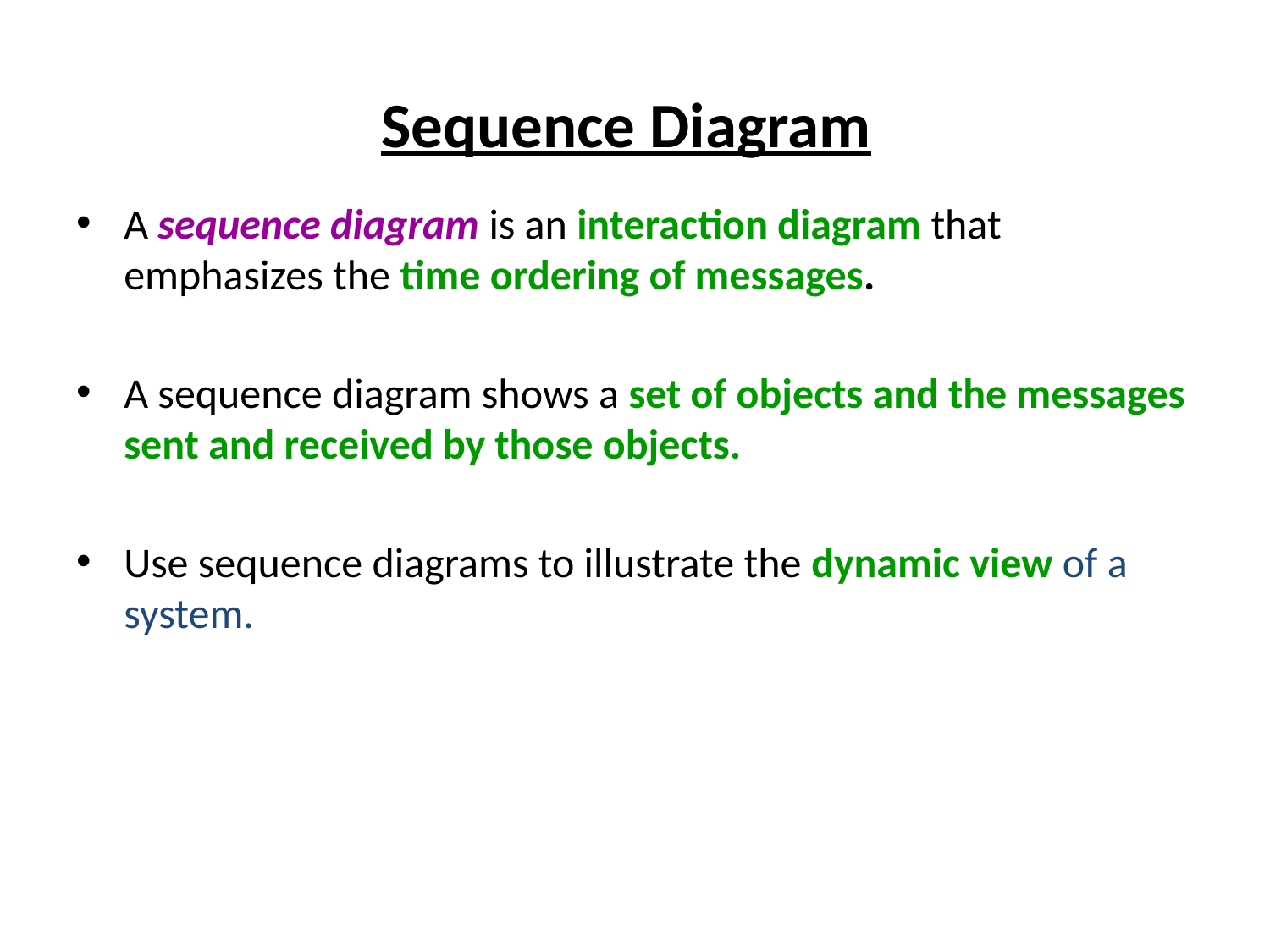

# Sequence Diagram
A sequence diagram is an interaction diagram that emphasizes the time ordering of messages.

A sequence diagram shows a set of objects and the messages sent and received by those objects.

Use sequence diagrams to illustrate the dynamic view of a system.